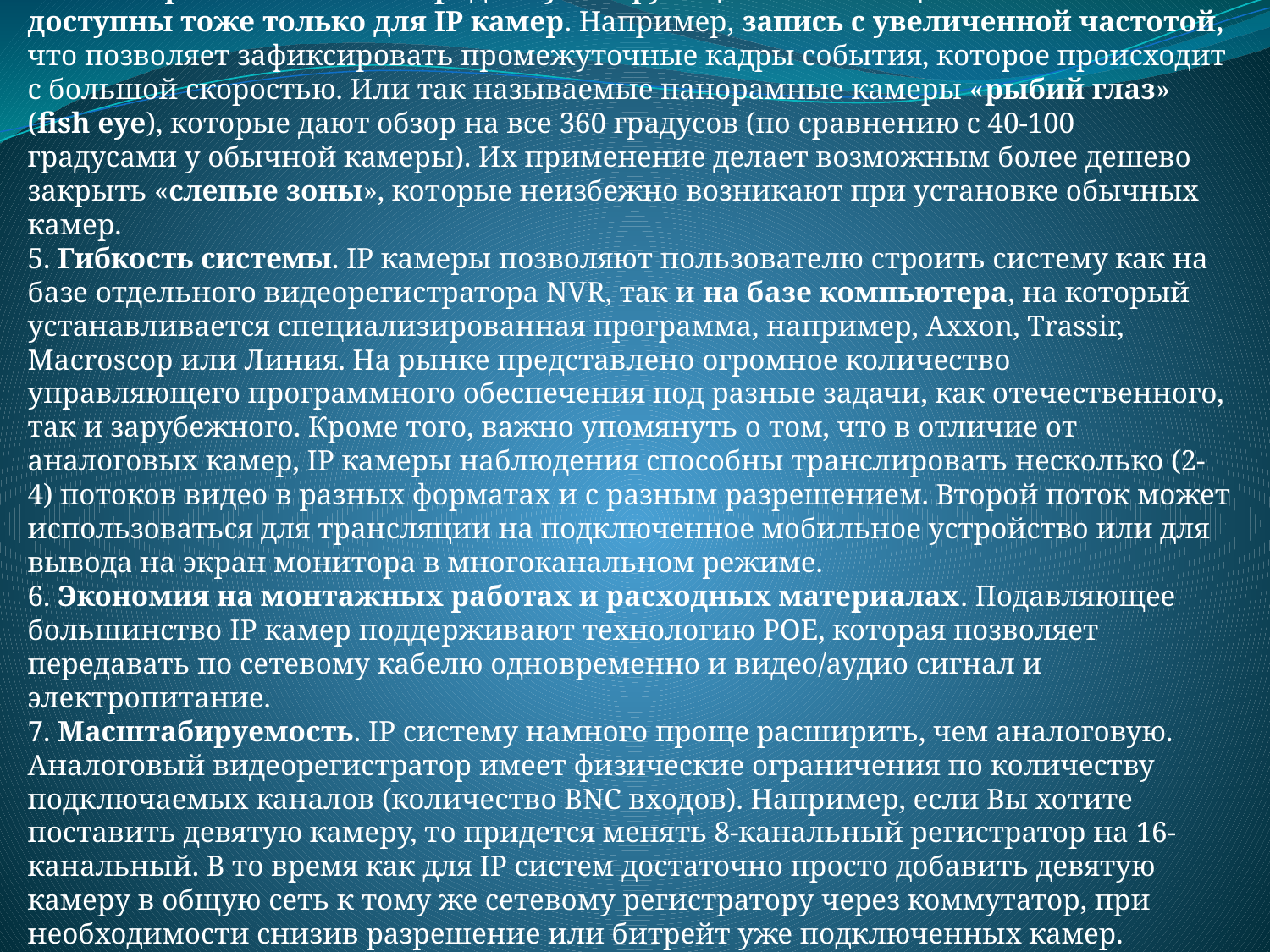

4. Некоторые технически продвинутые функции в настоящий момент доступны тоже только для IP камер. Например, запись с увеличенной частотой, что позволяет зафиксировать промежуточные кадры события, которое происходит с большой скоростью. Или так называемые панорамные камеры «рыбий глаз» (fish eye), которые дают обзор на все 360 градусов (по сравнению с 40-100 градусами у обычной камеры). Их применение делает возможным более дешево закрыть «слепые зоны», которые неизбежно возникают при установке обычных камер.
5. Гибкость системы. IP камеры позволяют пользователю строить систему как на базе отдельного видеорегистратора NVR, так и на базе компьютера, на который устанавливается специализированная программа, например, Axxon, Trassir, Macroscop или Линия. На рынке представлено огромное количество управляющего программного обеспечения под разные задачи, как отечественного, так и зарубежного. Кроме того, важно упомянуть о том, что в отличие от аналоговых камер, IP камеры наблюдения способны транслировать несколько (2-4) потоков видео в разных форматах и с разным разрешением. Второй поток может использоваться для трансляции на подключенное мобильное устройство или для вывода на экран монитора в многоканальном режиме.
6. Экономия на монтажных работах и расходных материалах. Подавляющее большинство IP камер поддерживают технологию POE, которая позволяет передавать по сетевому кабелю одновременно и видео/аудио сигнал и электропитание.
7. Масштабируемость. IP систему намного проще расширить, чем аналоговую. Аналоговый видеорегистратор имеет физические ограничения по количеству подключаемых каналов (количество BNC входов). Например, если Вы хотите поставить девятую камеру, то придется менять 8-канальный регистратор на 16-канальный. В то время как для IP систем достаточно просто добавить девятую камеру в общую сеть к тому же сетевому регистратору через коммутатор, при необходимости снизив разрешение или битрейт уже подключенных камер.